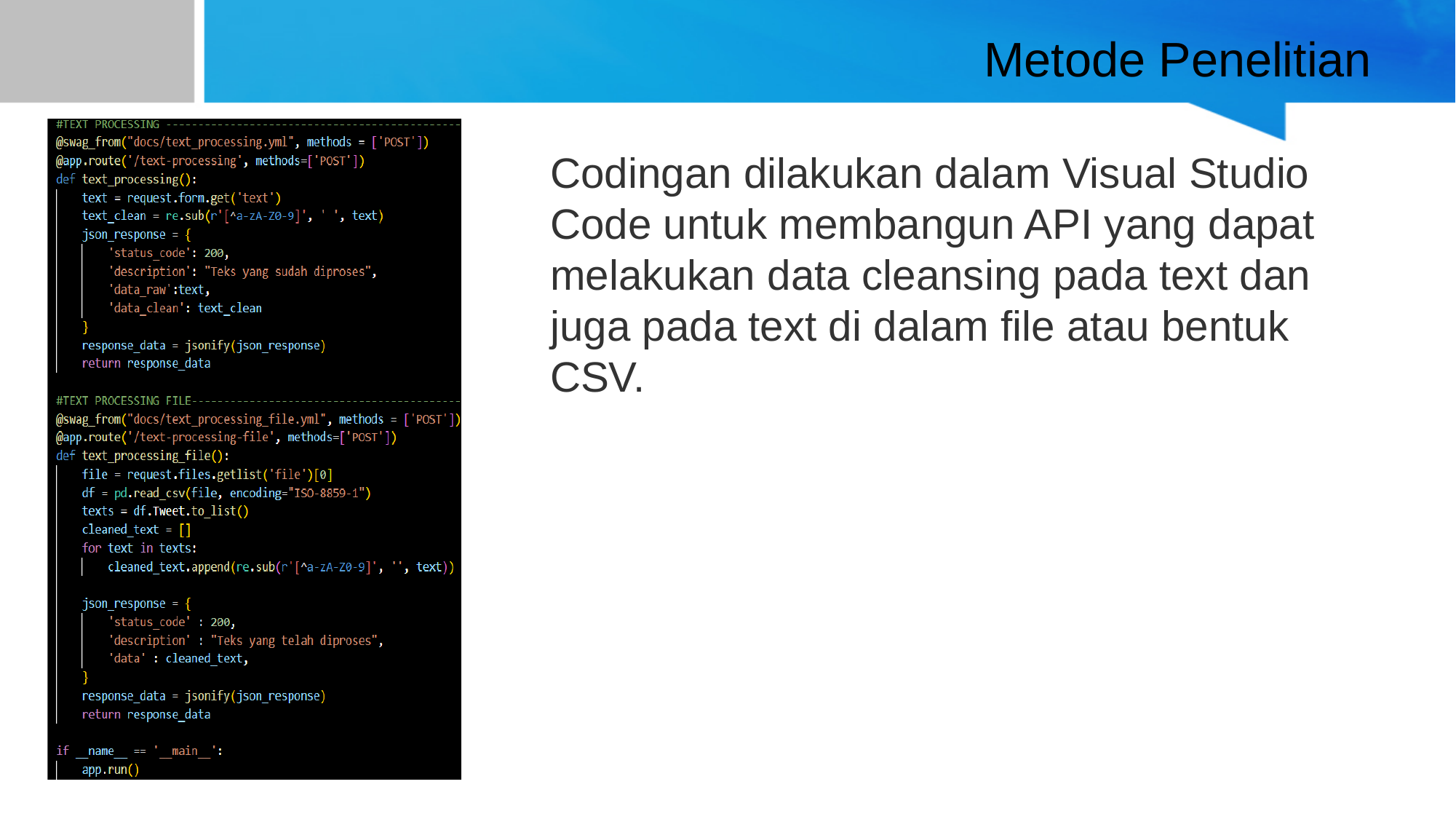

# Metode Penelitian

Codingan dilakukan dalam Visual Studio Code untuk membangun API yang dapat melakukan data cleansing pada text dan juga pada text di dalam file atau bentuk CSV.